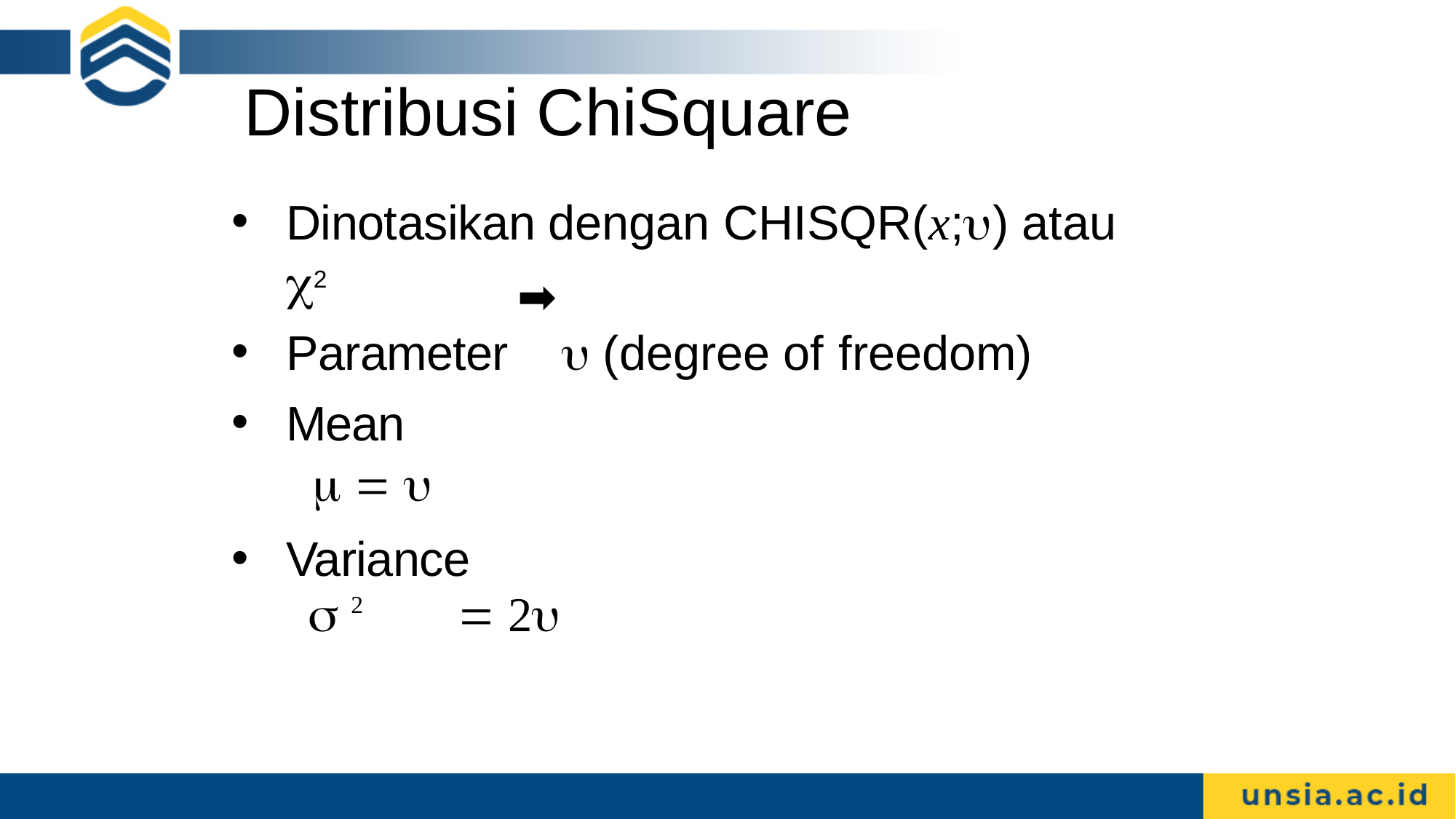

Distribusi ChiSquare
Dinotasikan dengan CHISQR(x;υ) atau χ2
Parameter    υ (degree of freedom)
Mean
μ = υ
Variance
σ 2	= 2υ